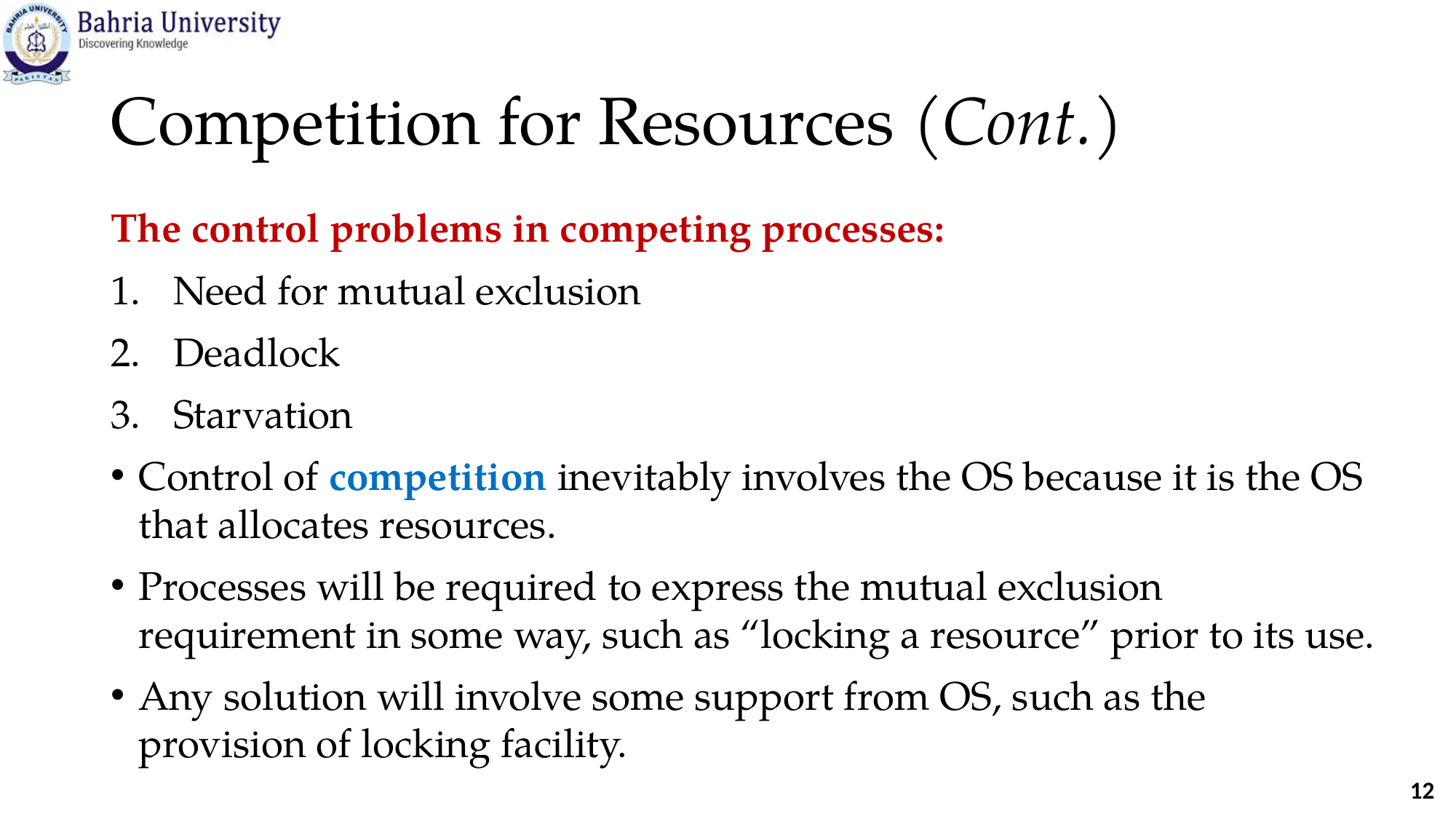

# Competition for Resources (Cont.)
The control problems in competing processes:
Need for mutual exclusion
Deadlock
Starvation
Control of competition inevitably involves the OS because it is the OS that allocates resources.
Processes will be required to express the mutual exclusion requirement in some way, such as “locking a resource” prior to its use.
Any solution will involve some support from OS, such as the provision of locking facility.
12